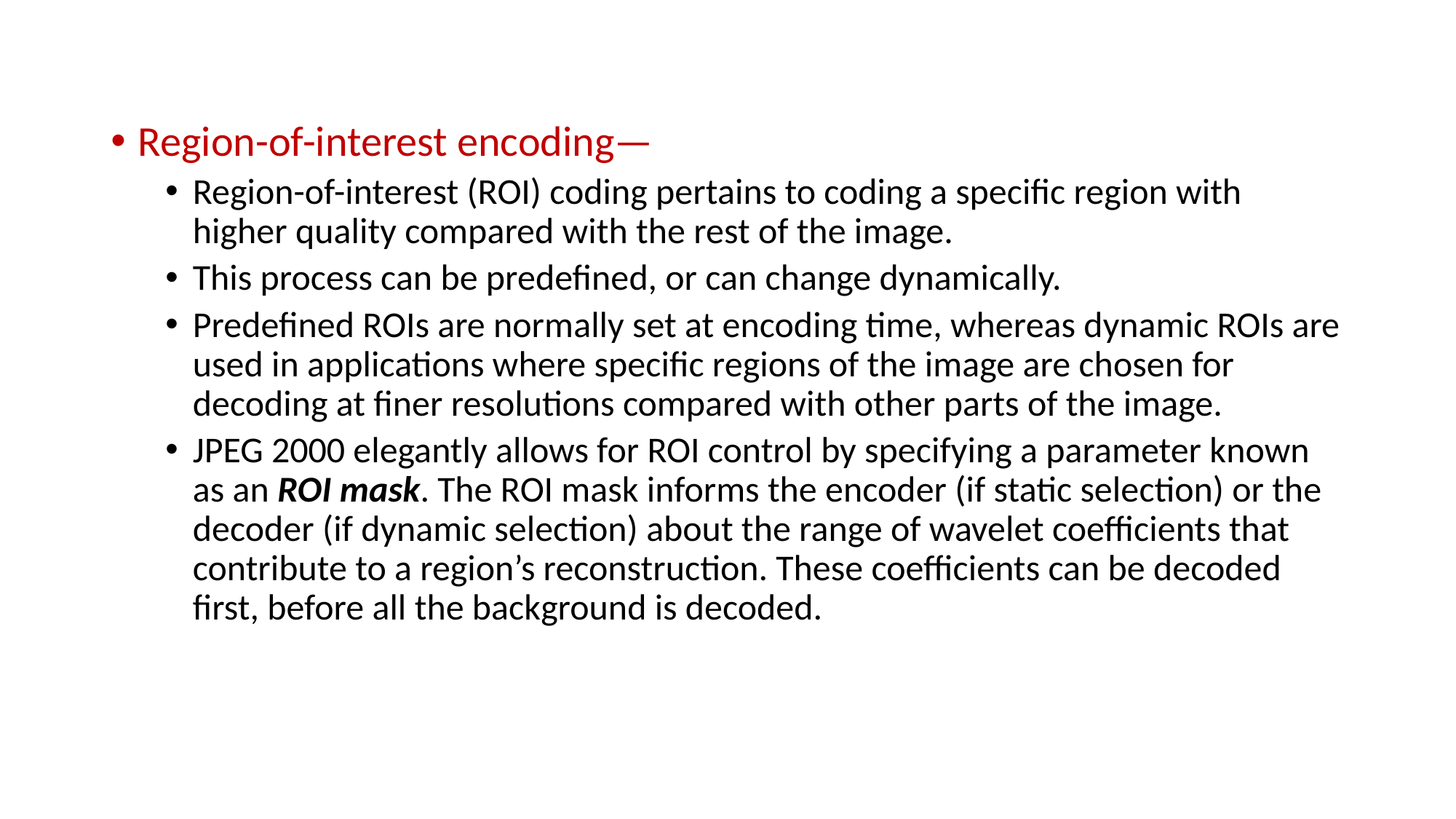

Region-of-interest encoding—
Region-of-interest (ROI) coding pertains to coding a specific region with higher quality compared with the rest of the image.
This process can be predefined, or can change dynamically.
Predefined ROIs are normally set at encoding time, whereas dynamic ROIs are used in applications where specific regions of the image are chosen for decoding at finer resolutions compared with other parts of the image.
JPEG 2000 elegantly allows for ROI control by specifying a parameter known as an ROI mask. The ROI mask informs the encoder (if static selection) or the decoder (if dynamic selection) about the range of wavelet coefficients that contribute to a region’s reconstruction. These coefficients can be decoded first, before all the background is decoded.